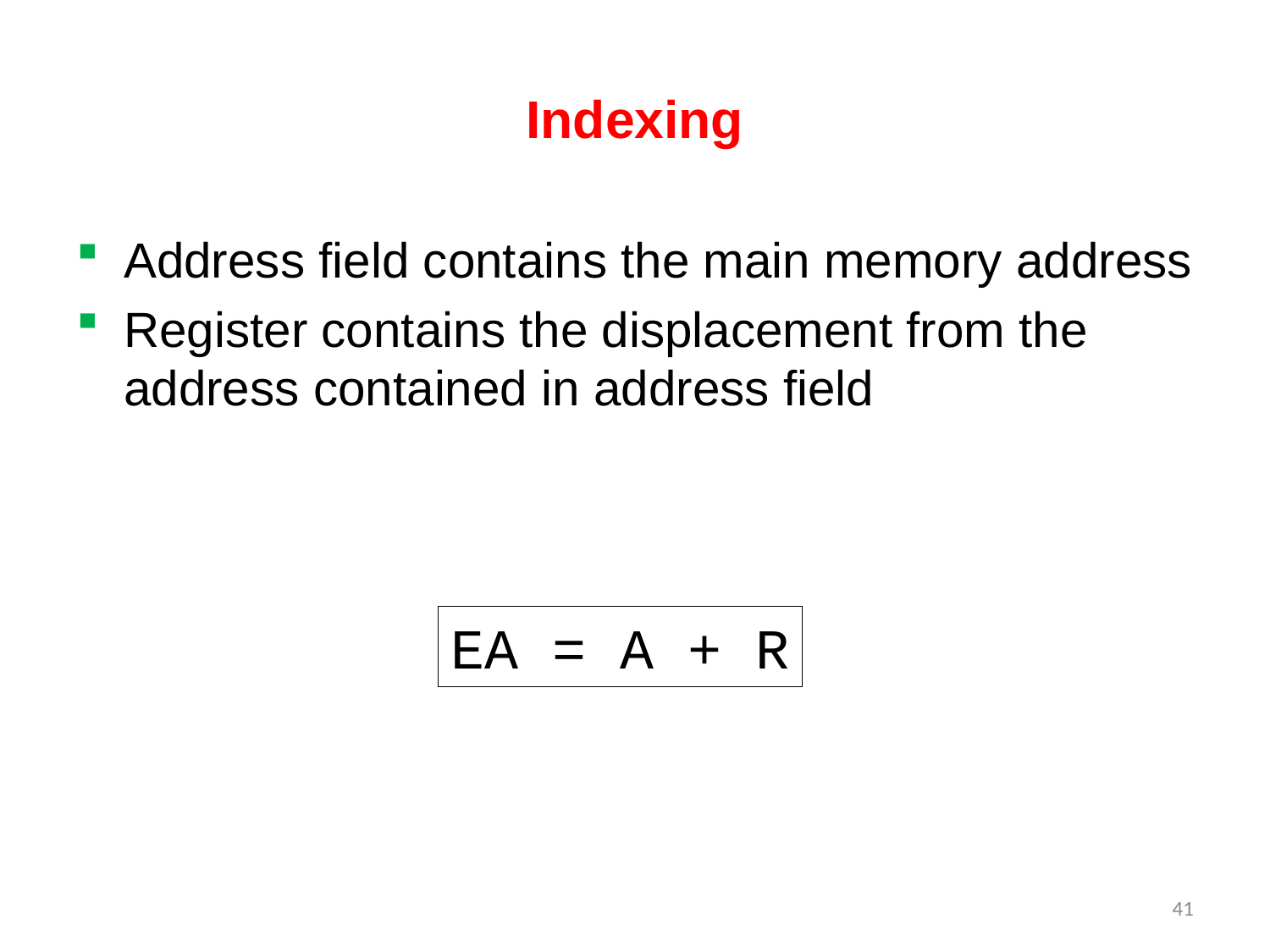

# Indexing
Address field contains the main memory address
Register contains the displacement from the address contained in address field

EA = A + R
41